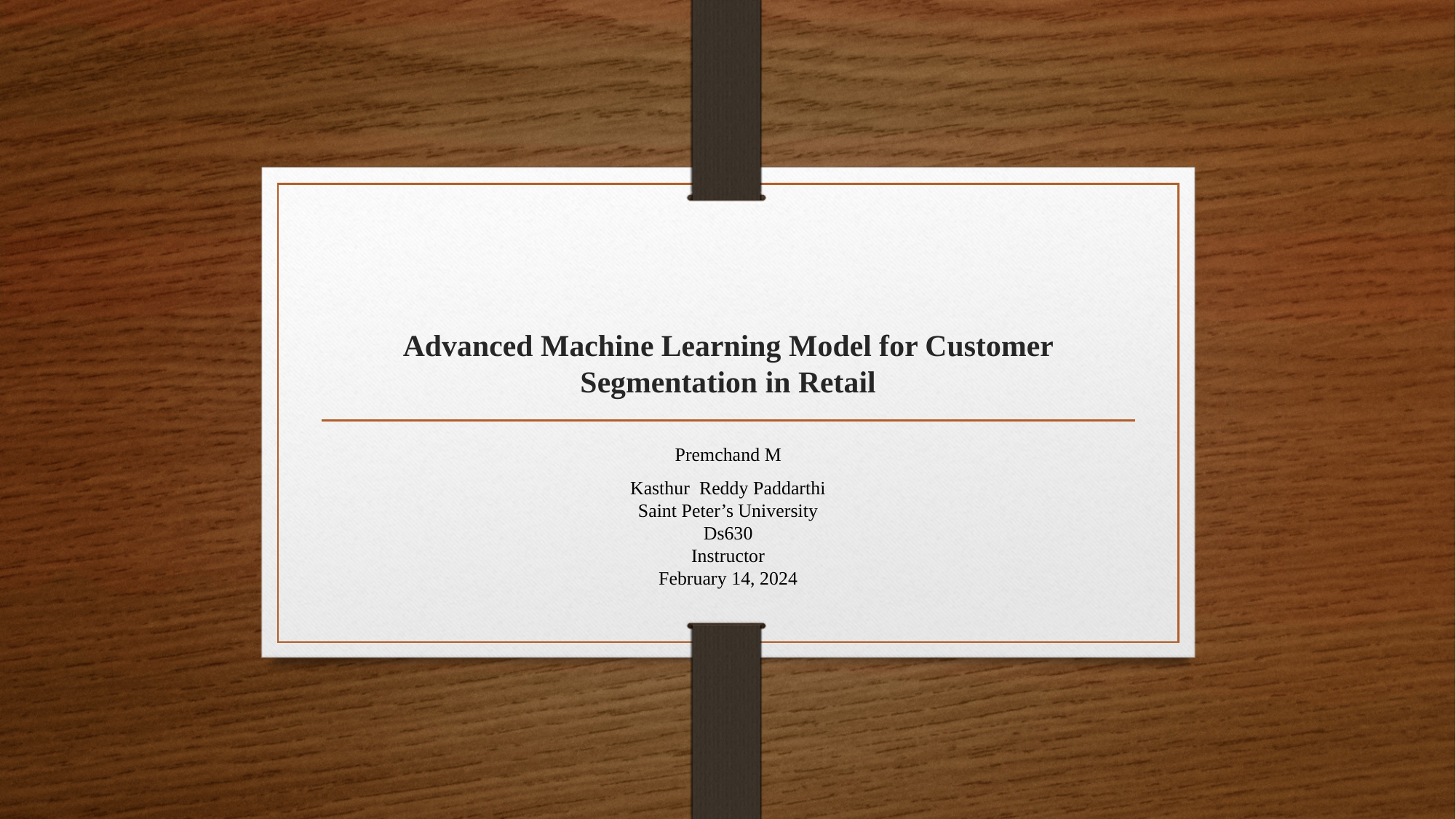

# Advanced Machine Learning Model for Customer Segmentation in Retail
Premchand M
Kasthur  Reddy Paddarthi
Saint Peter’s University
Ds630
Instructor
February 14, 2024